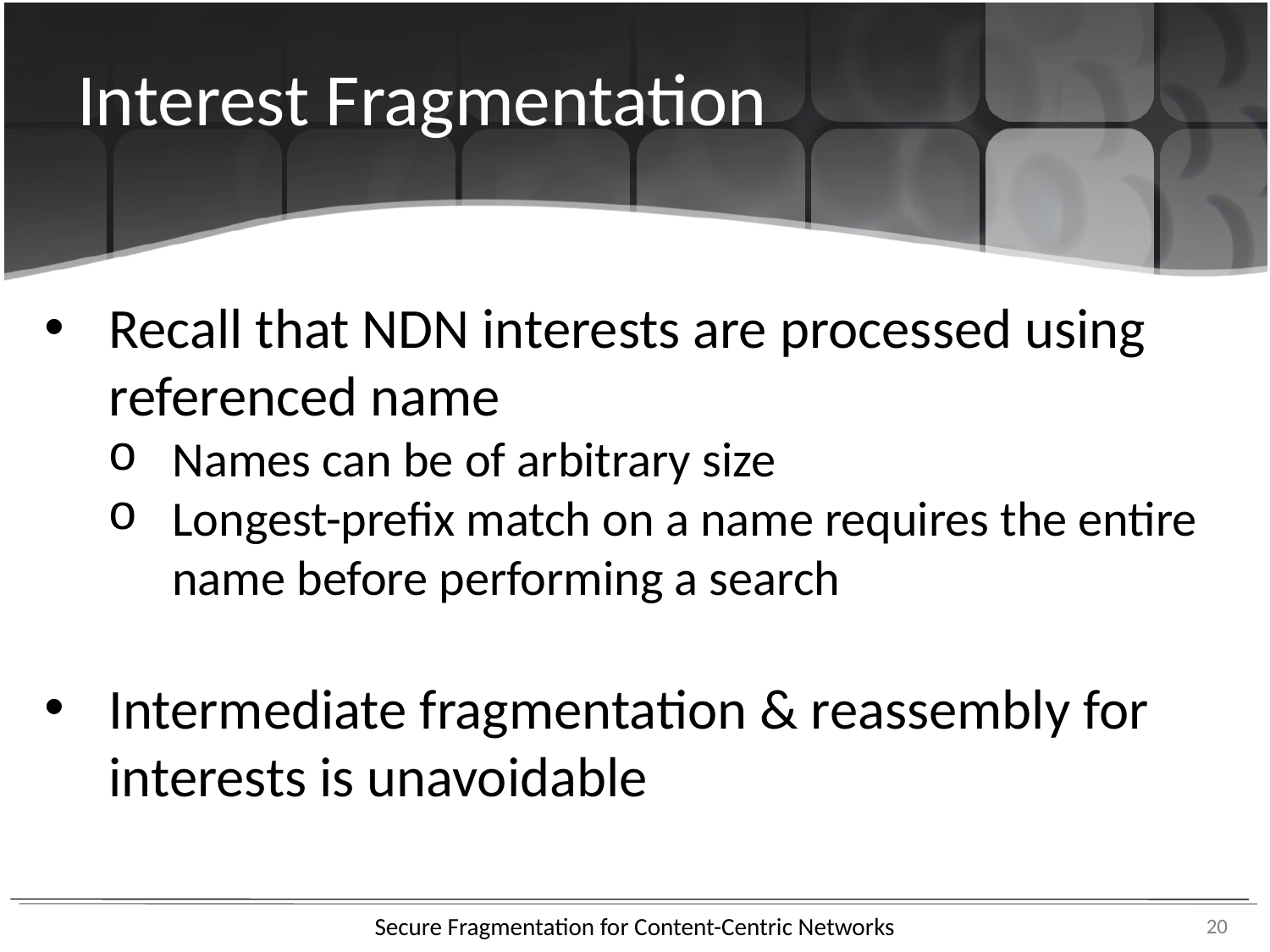

Interest Fragmentation
Recall that NDN interests are processed using referenced name
Names can be of arbitrary size
Longest-prefix match on a name requires the entire name before performing a search

Intermediate fragmentation & reassembly for interests is unavoidable